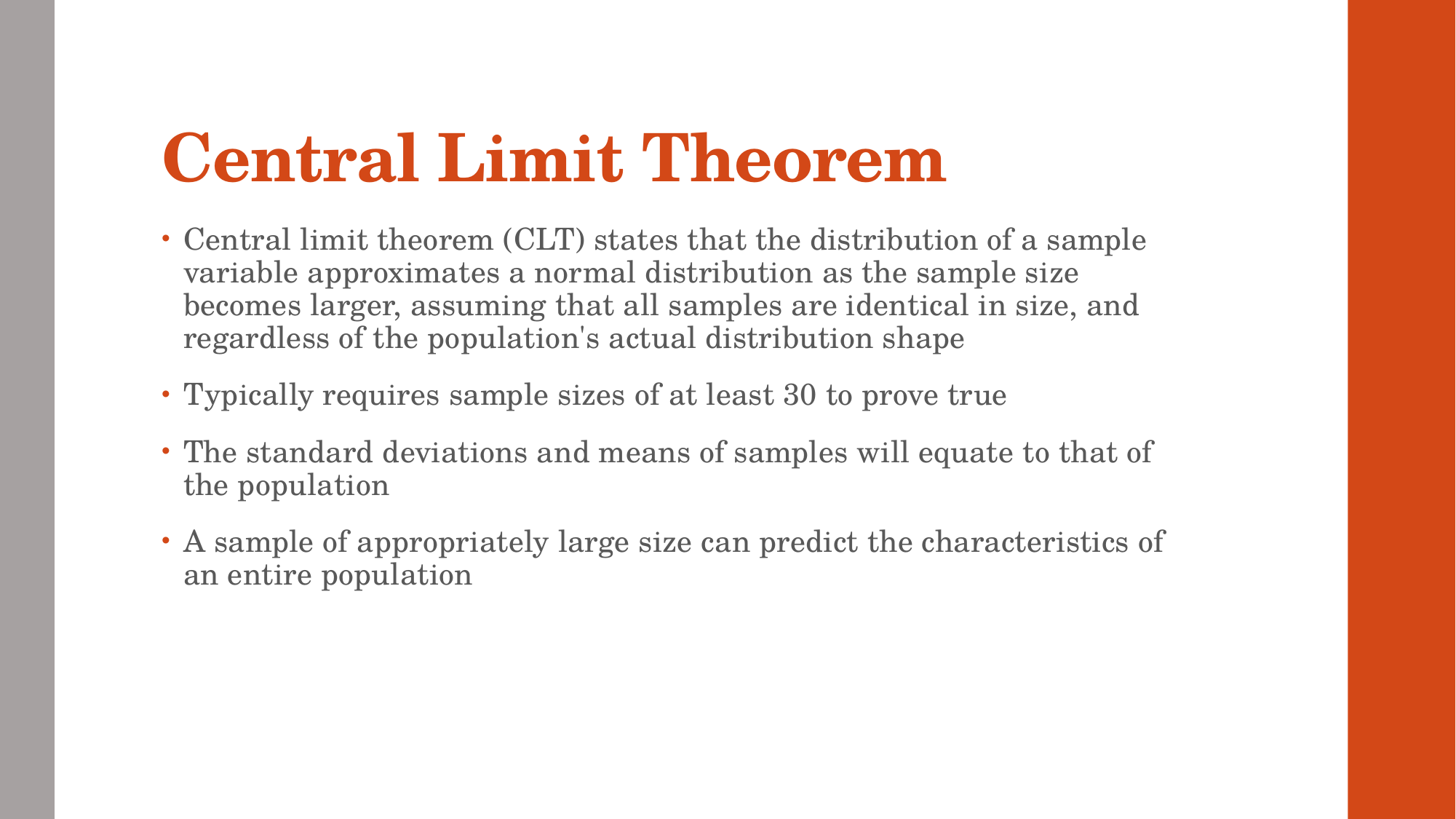

# Central Limit Theorem
Central limit theorem (CLT) states that the distribution of a sample variable approximates a normal distribution as the sample size becomes larger, assuming that all samples are identical in size, and regardless of the population's actual distribution shape
Typically requires sample sizes of at least 30 to prove true
The standard deviations and means of samples will equate to that of the population
A sample of appropriately large size can predict the characteristics of an entire population